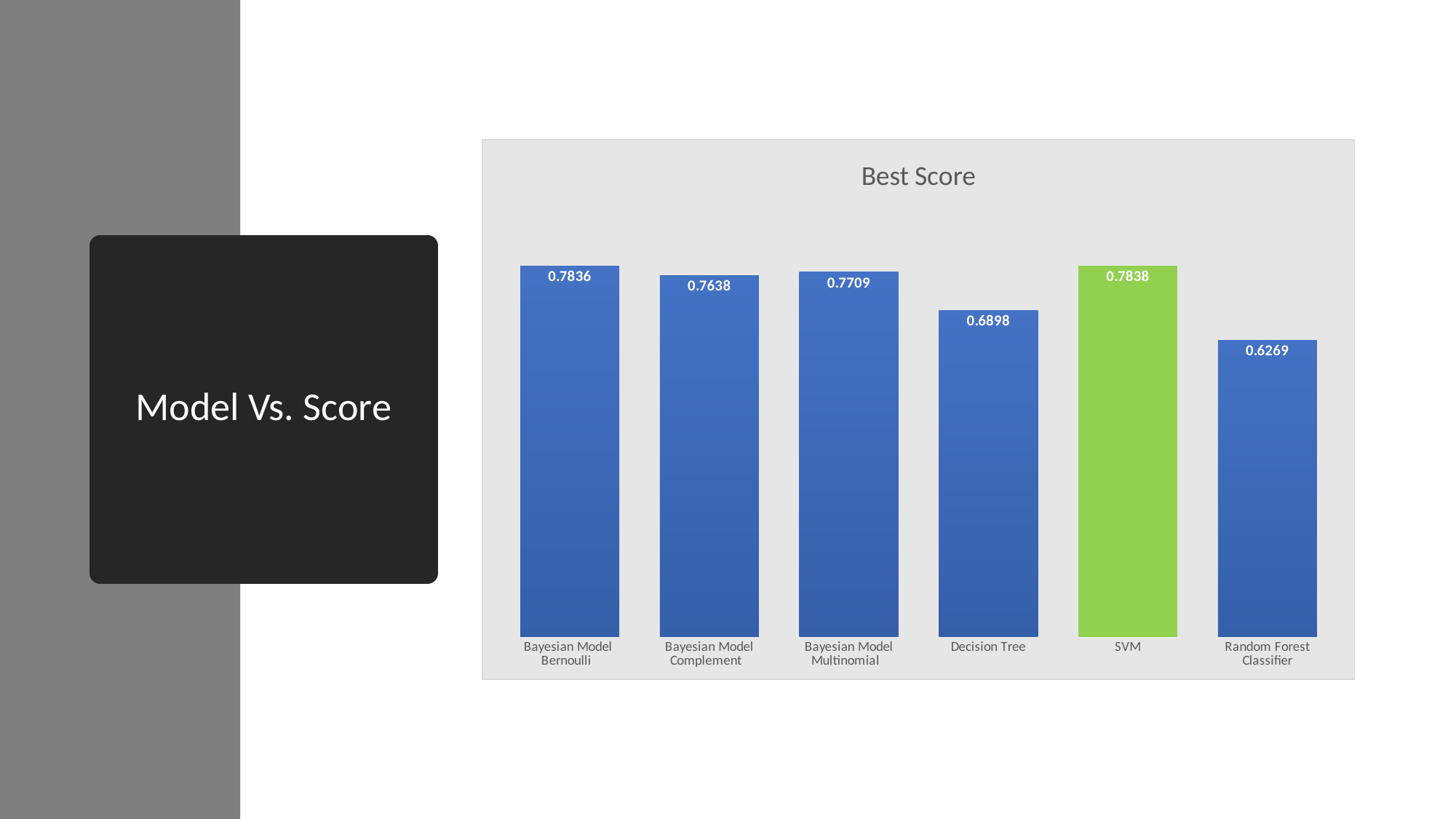

### Chart:

| Category | Best Score |
|---|---|
| Bayesian Model
Bernoulli   | 0.783609666112066 |
| Bayesian Model
Complement   | 0.763803276314225 |
| Bayesian Model
Multinomial   | 0.770906379213731 |
| Decision Tree | 0.689754996901639 |
| SVM | 0.783812251145488 |
| Random Forest Classifier | 0.626912615335706 |
# Model Vs. Score